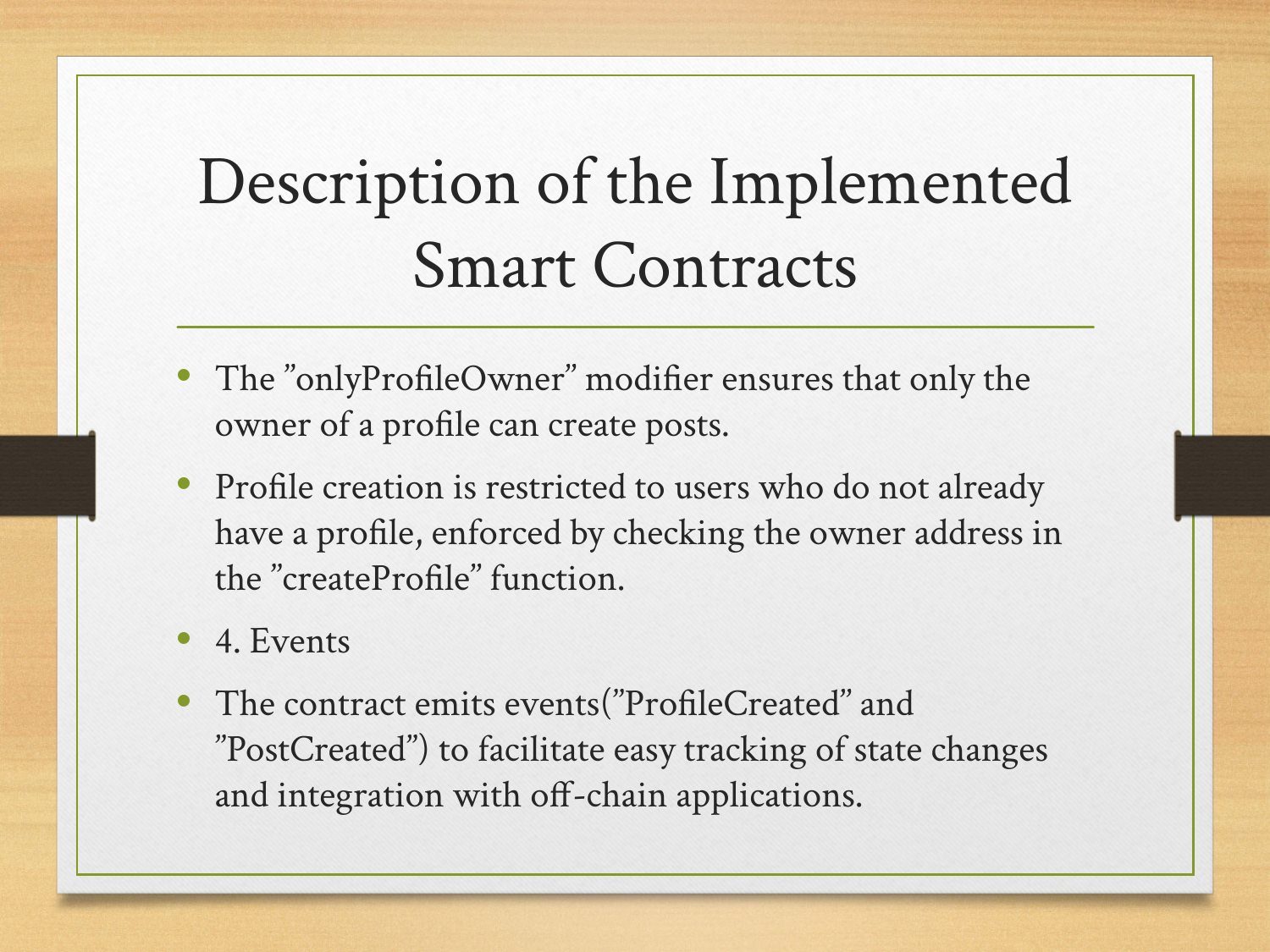

# Description of the Implemented Smart Contracts
The ’’onlyProfileOwner’’ modifier ensures that only the owner of a profile can create posts.
Profile creation is restricted to users who do not already have a profile, enforced by checking the owner address in the ’’createProfile’’ function.
4. Events
The contract emits events(’’ProfileCreated’’ and ’’PostCreated’’) to facilitate easy tracking of state changes and integration with off-chain applications.